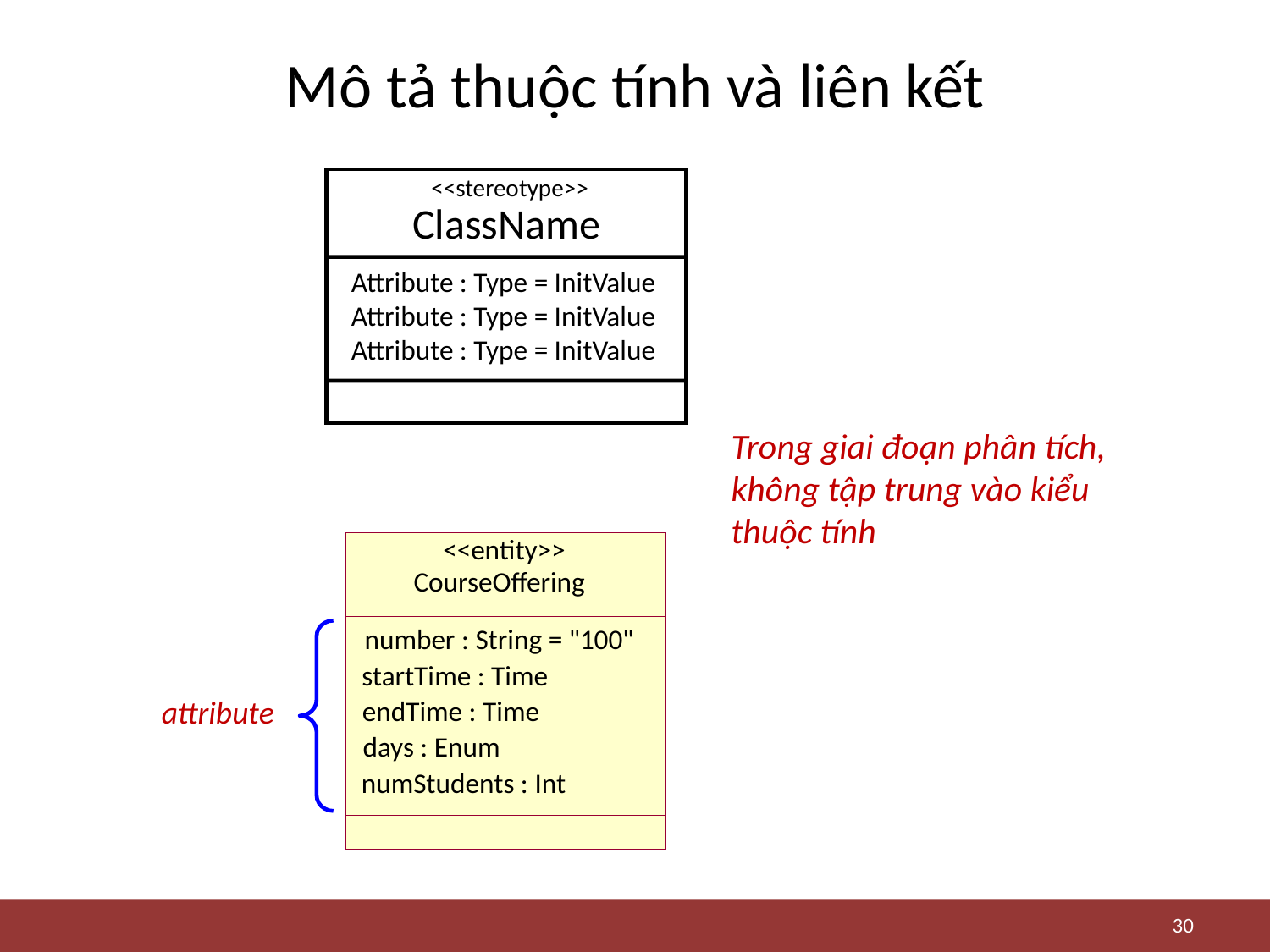

# Mô tả thuộc tính và liên kết

<<stereotype>>
ClassName

Attribute : Type = InitValue
Attribute : Type = InitValue
Attribute : Type = InitValue

Trong giai đoạn phân tích, không tập trung vào kiểu thuộc tính
<<entity>>

CourseOffering

number : String = "100"
startTime : Time
endTime : Time
days : Enum
numStudents : Int

attribute
30